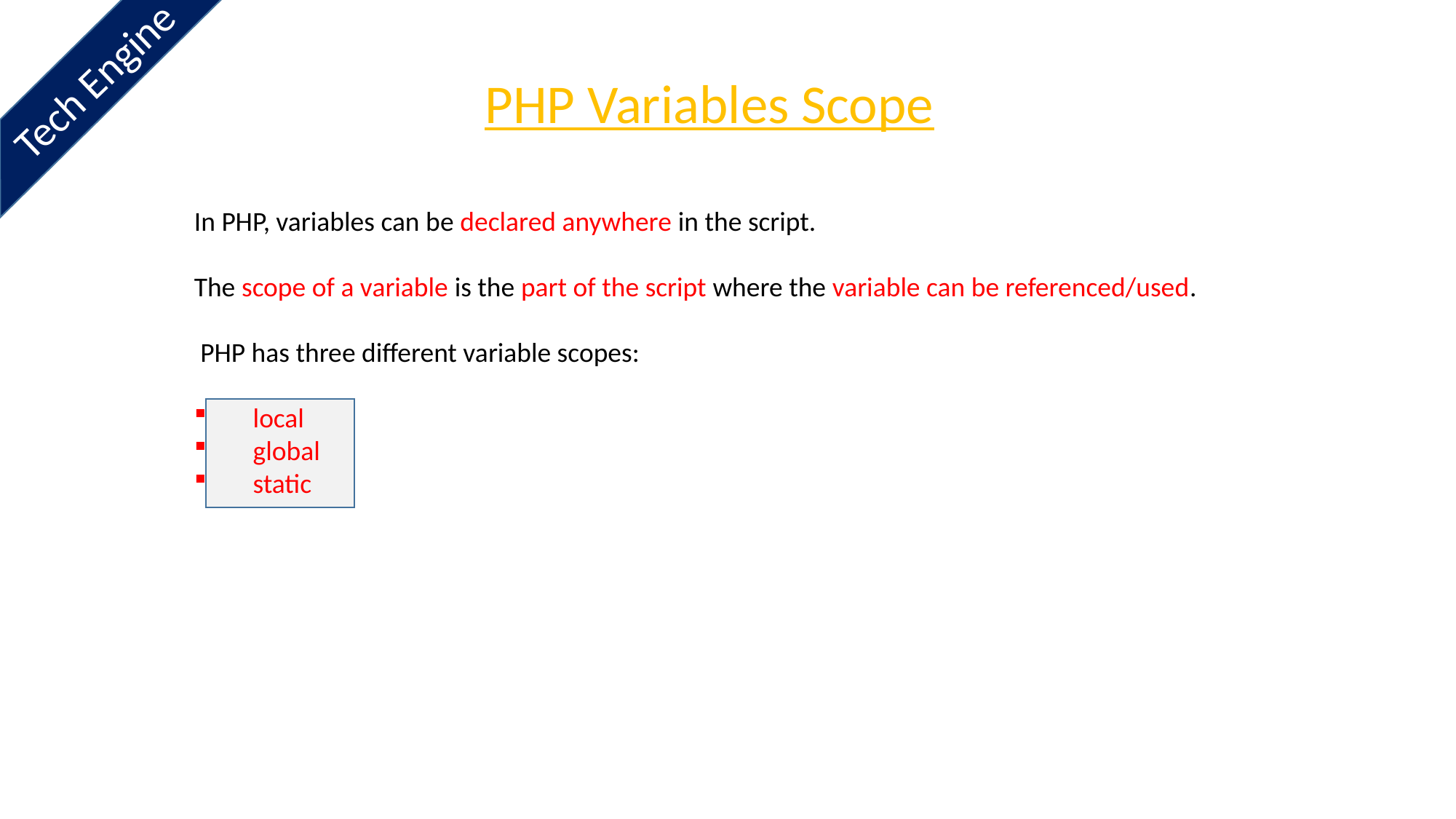

Tech Engine

PHP Variables Scope

In PHP, variables can be declared anywhere in the script.

The scope of a variable is the part of the script where the variable can be referenced/used.

 PHP has three different variable scopes:

    local
    global
    static